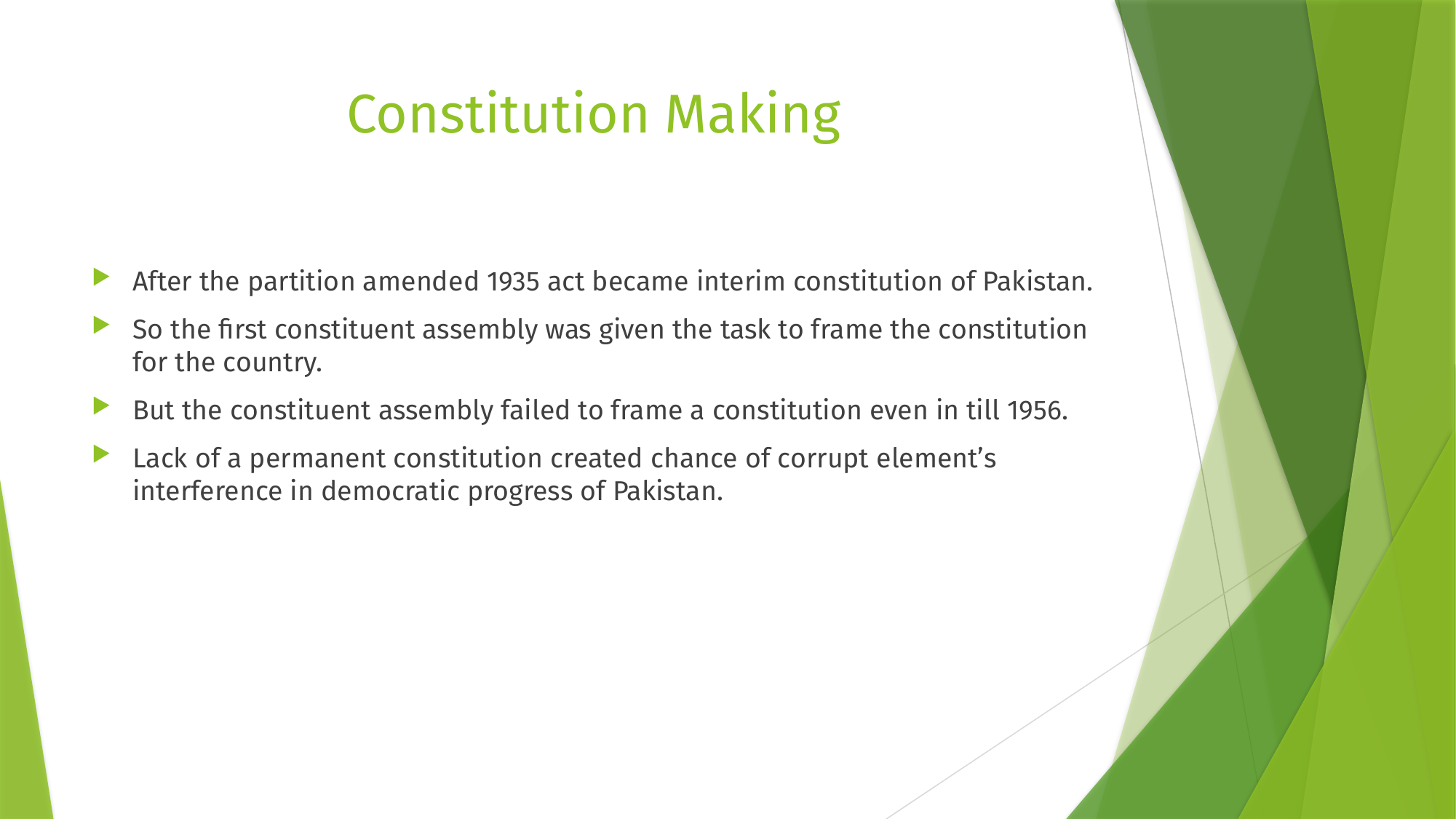

# Constitution Making
After the partition amended 1935 act became interim constitution of Pakistan.
So the first constituent assembly was given the task to frame the constitution for the country.
But the constituent assembly failed to frame a constitution even in till 1956.
Lack of a permanent constitution created chance of corrupt element’s interference in democratic progress of Pakistan.